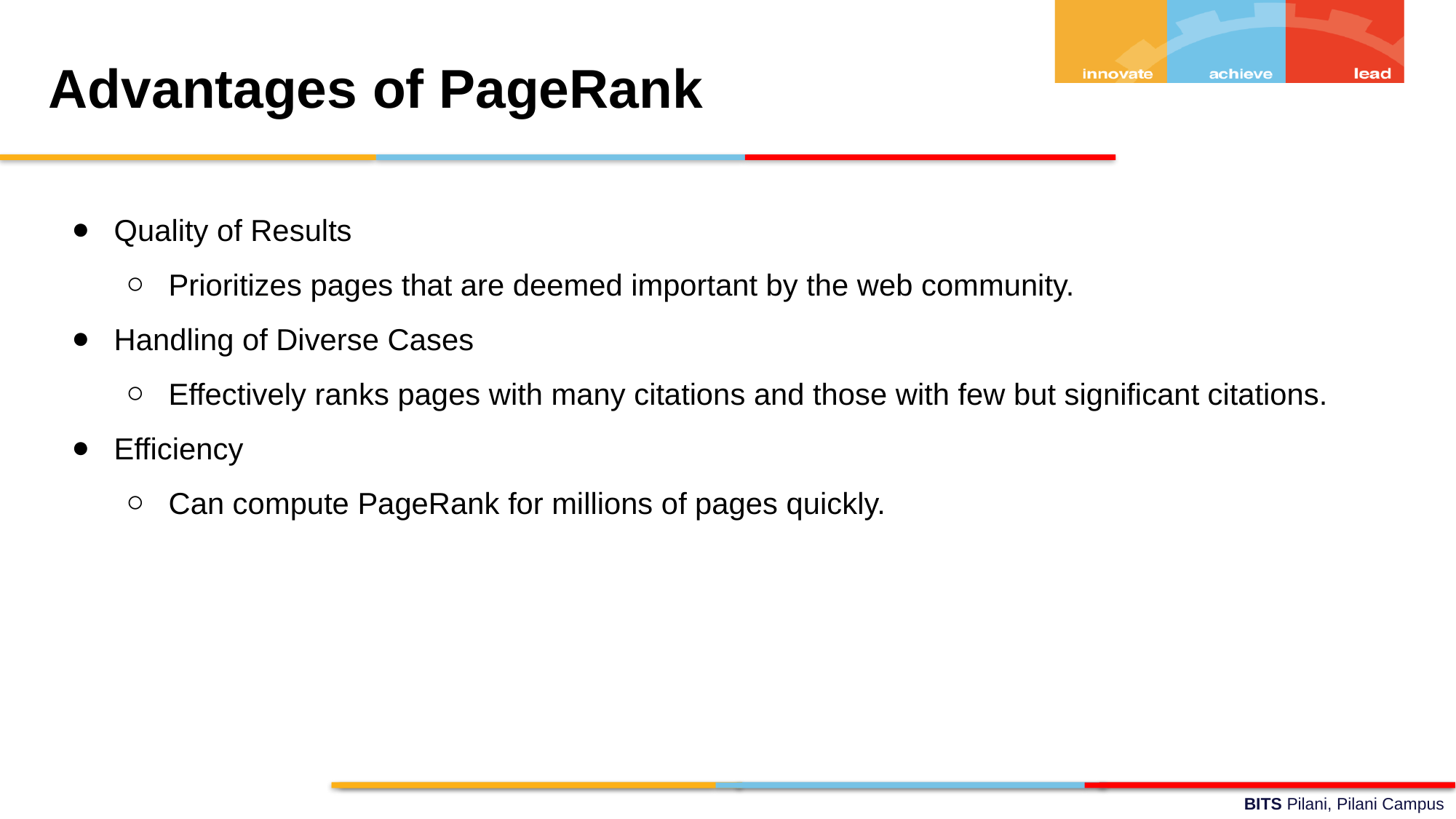

Advantages of PageRank
Quality of Results
Prioritizes pages that are deemed important by the web community.
Handling of Diverse Cases
Effectively ranks pages with many citations and those with few but significant citations.
Efficiency
Can compute PageRank for millions of pages quickly.